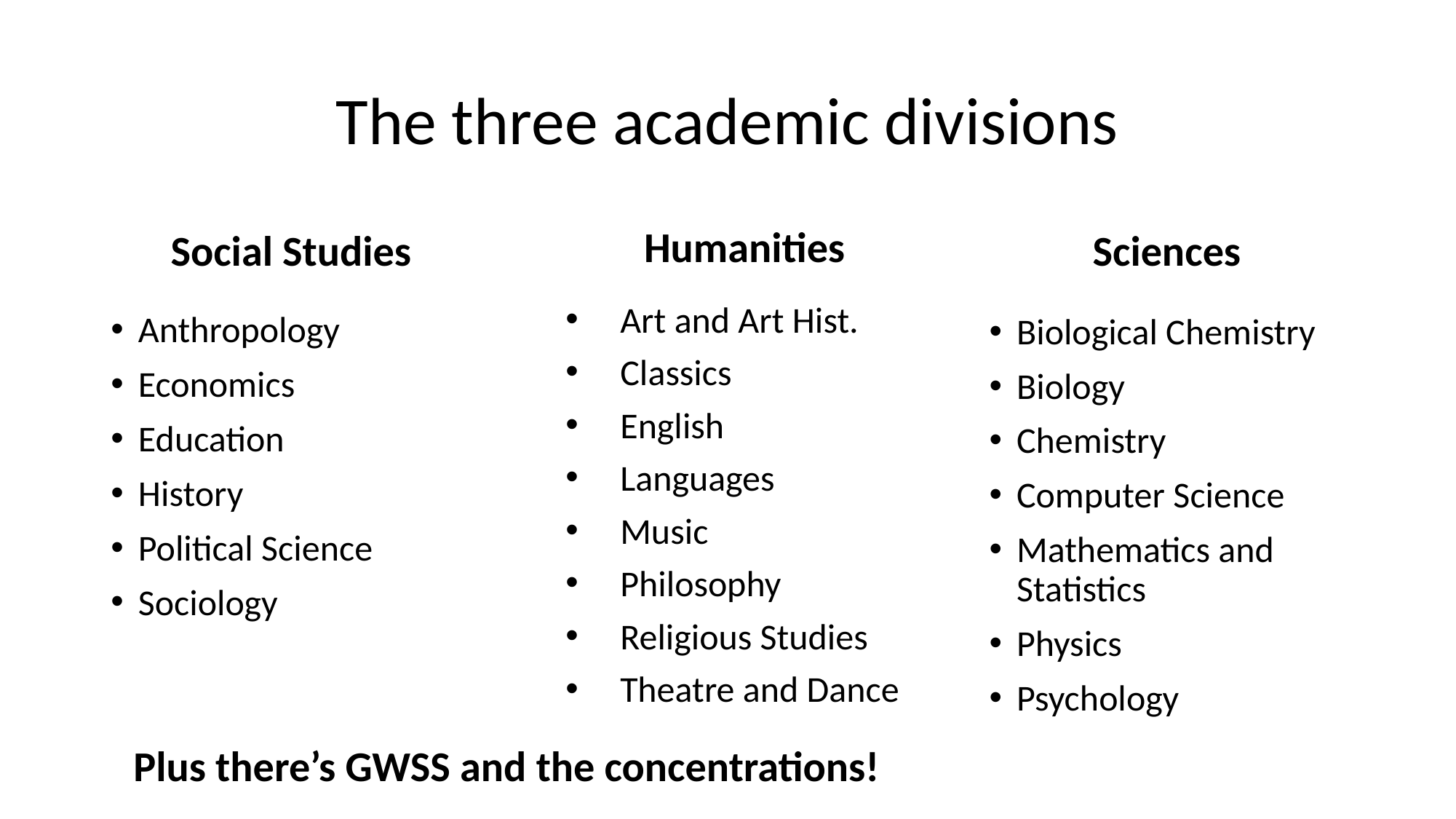

# The three academic divisions
Humanities

Art and Art Hist.
Classics
English
Languages
Music
Philosophy
Religious Studies
Theatre and Dance
Social Studies

Anthropology
Economics
Education
History
Political Science
Sociology

Sciences

Biological Chemistry
Biology
Chemistry
Computer Science
Mathematics and Statistics
Physics
Psychology

Plus there’s GWSS and the concentrations!